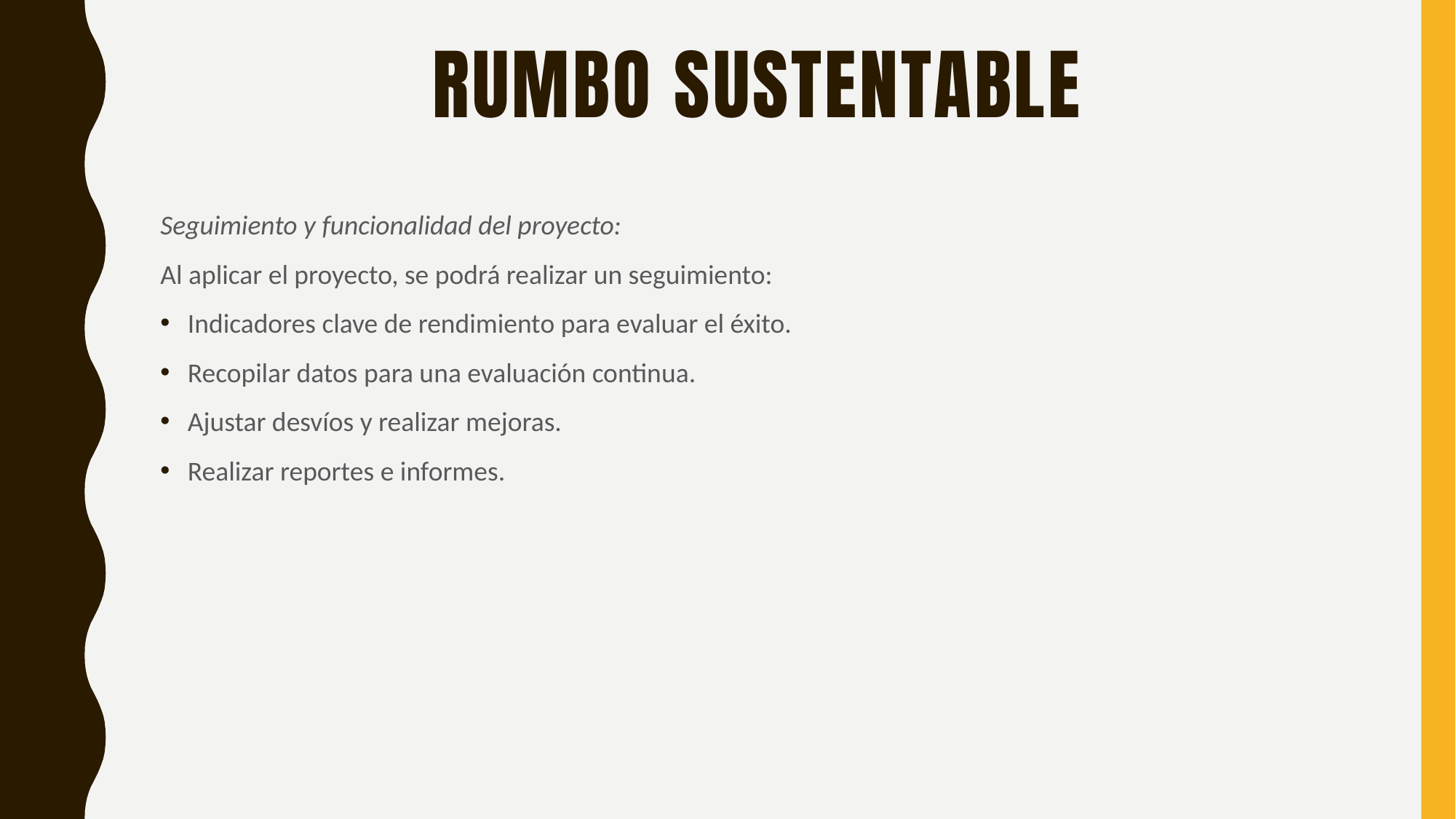

# Rumbo sustentable
Seguimiento y funcionalidad del proyecto:
Al aplicar el proyecto, se podrá realizar un seguimiento:
Indicadores clave de rendimiento para evaluar el éxito.
Recopilar datos para una evaluación continua.
Ajustar desvíos y realizar mejoras.
Realizar reportes e informes.